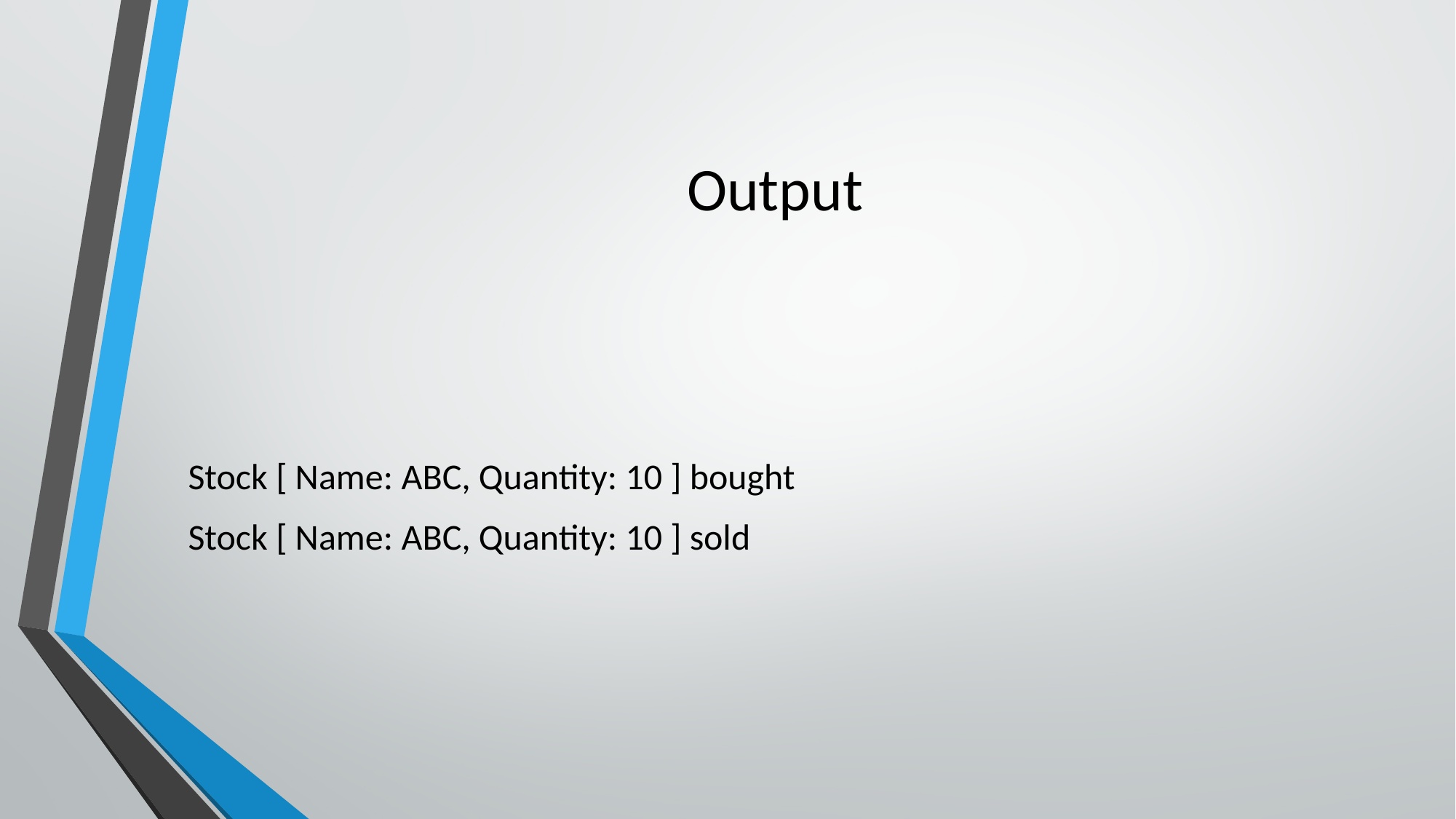

# Output
Stock [ Name: ABC, Quantity: 10 ] bought
Stock [ Name: ABC, Quantity: 10 ] sold